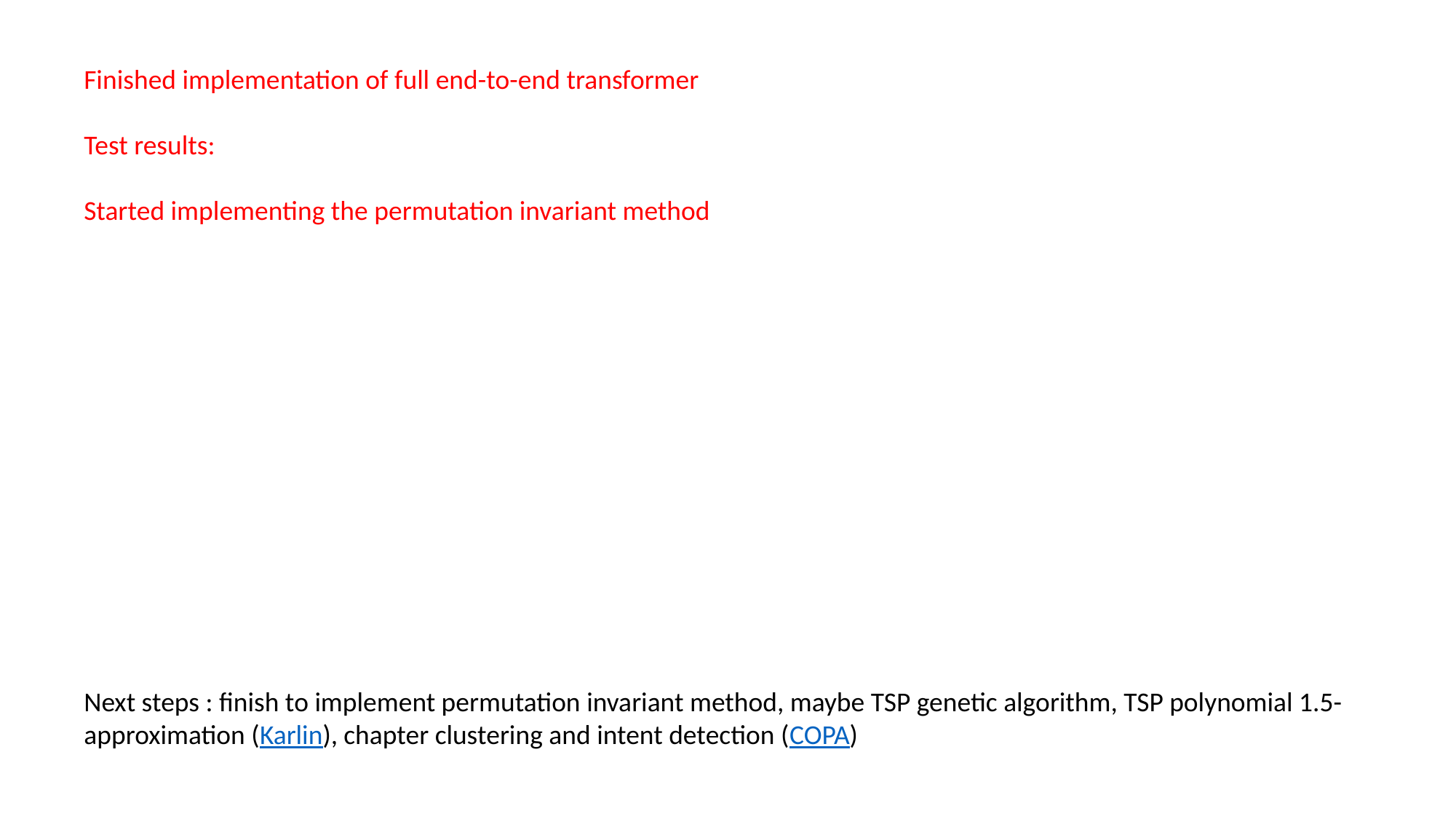

Finished implementation of full end-to-end transformer

Test results:

Started implementing the permutation invariant method

Next steps : finish to implement permutation invariant method, maybe TSP genetic algorithm, TSP polynomial 1.5-approximation (Karlin), chapter clustering and intent detection (COPA)